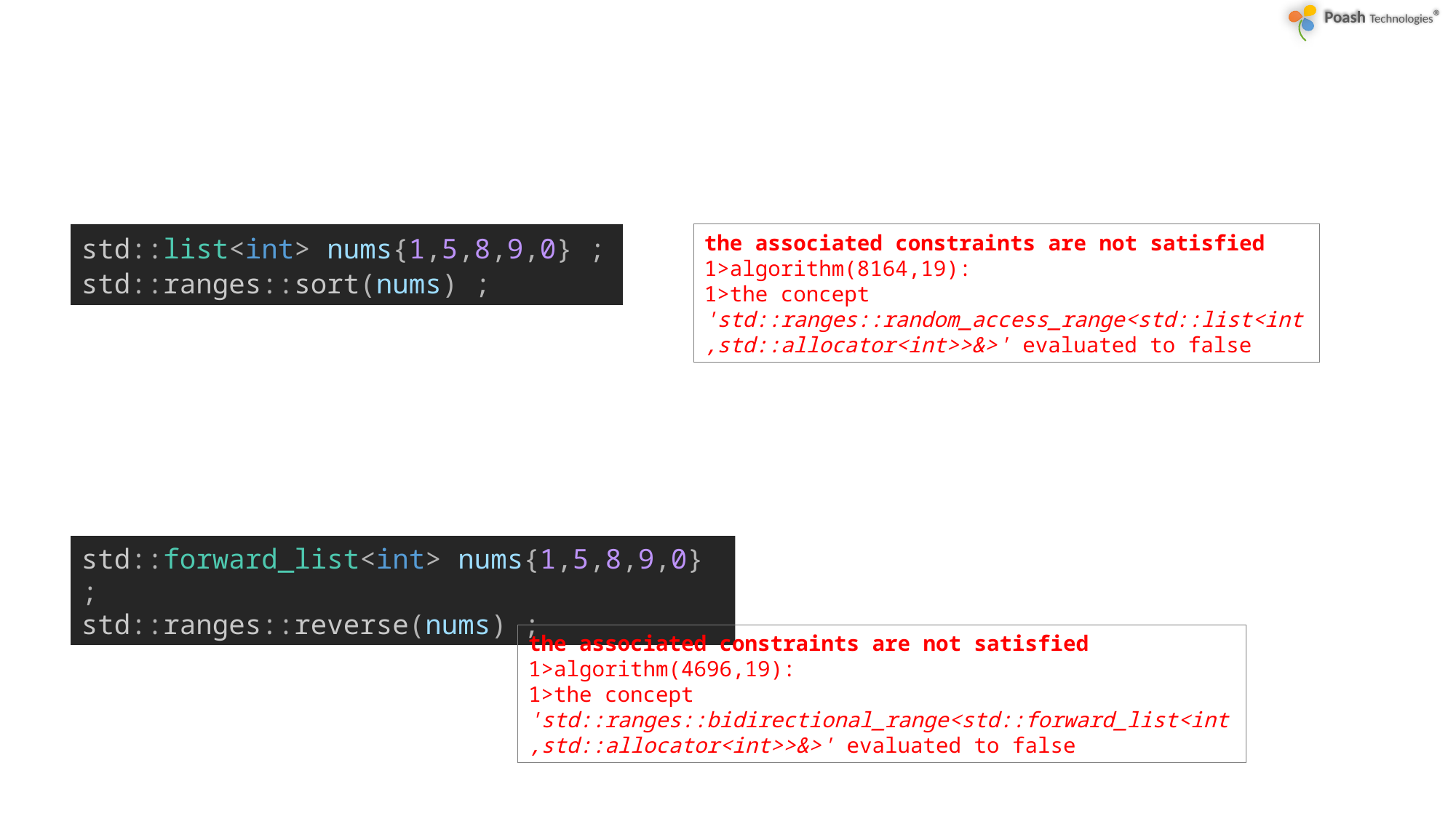

#
std::list<int> nums{1,5,8,9,0} ;
std::ranges::sort(nums) ;
the associated constraints are not satisfied
1>algorithm(8164,19):
1>the concept 'std::ranges::random_access_range<std::list<int,std::allocator<int>>&>' evaluated to false
std::forward_list<int> nums{1,5,8,9,0} ;
std::ranges::reverse(nums) ;
the associated constraints are not satisfied
1>algorithm(4696,19):
1>the concept 'std::ranges::bidirectional_range<std::forward_list<int,std::allocator<int>>&>' evaluated to false